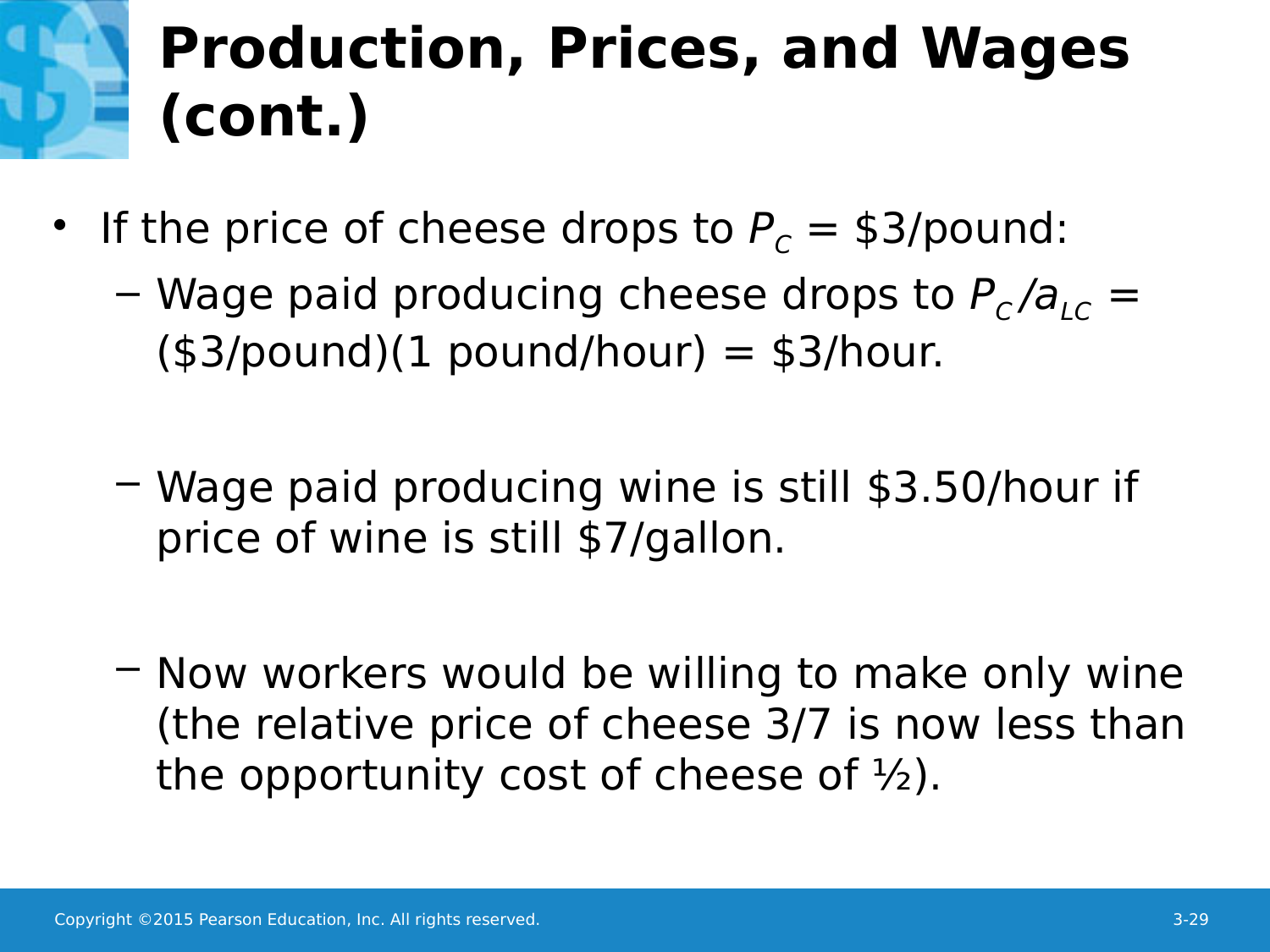

# Production, Prices, and Wages (cont.)
If the price of cheese drops to PC = $3/pound:
Wage paid producing cheese drops to PC /aLC  = ($3/pound)(1 pound/hour) = $3/hour.

Wage paid producing wine is still $3.50/hour if price of wine is still $7/gallon.

Now workers would be willing to make only wine (the relative price of cheese 3/7 is now less than the opportunity cost of cheese of ½).